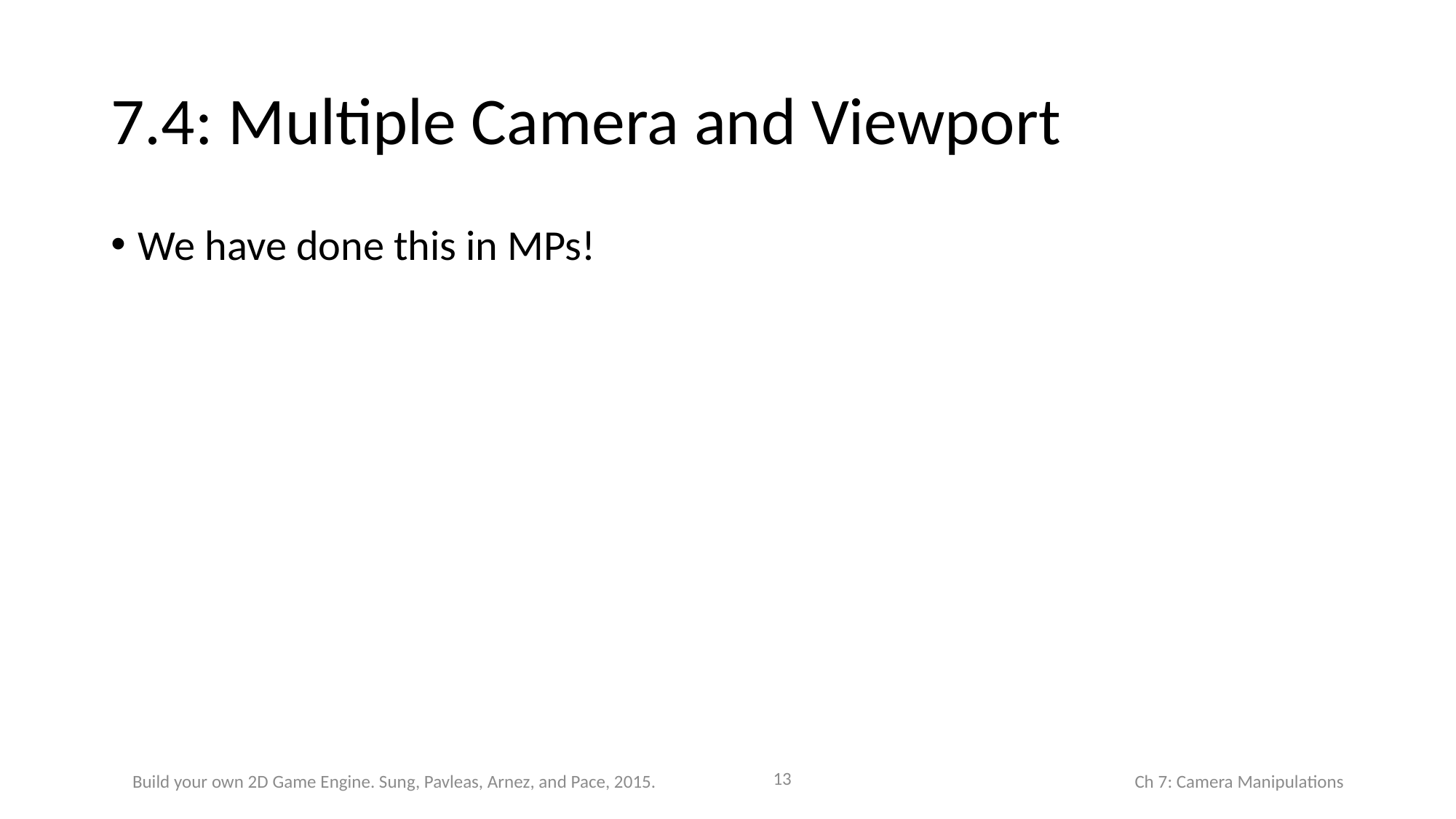

# 7.4: Multiple Camera and Viewport
We have done this in MPs!